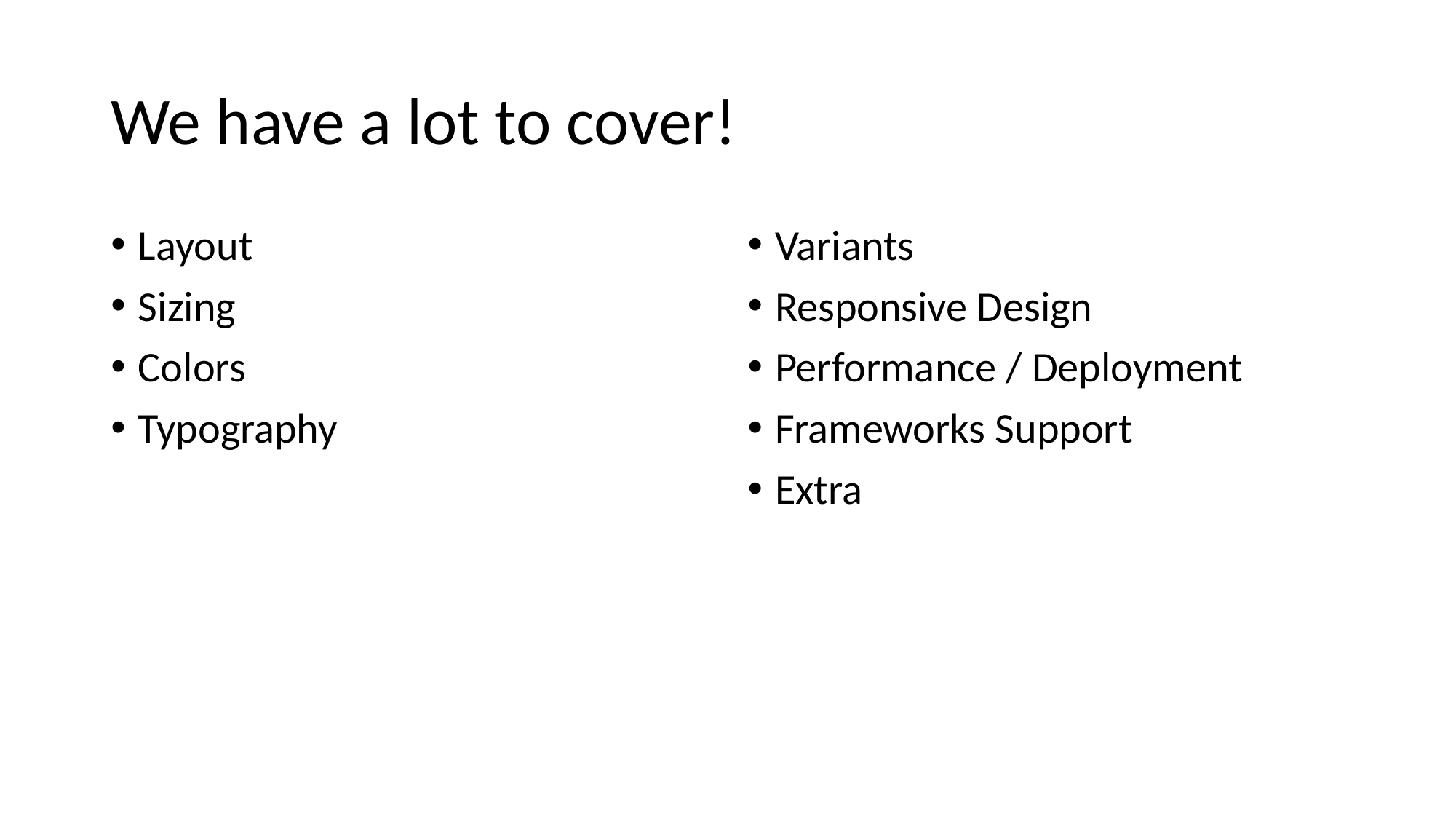

# We have a lot to cover!
Layout
Sizing
Colors
Typography

Variants
Responsive Design
Performance / Deployment
Frameworks Support
Extra